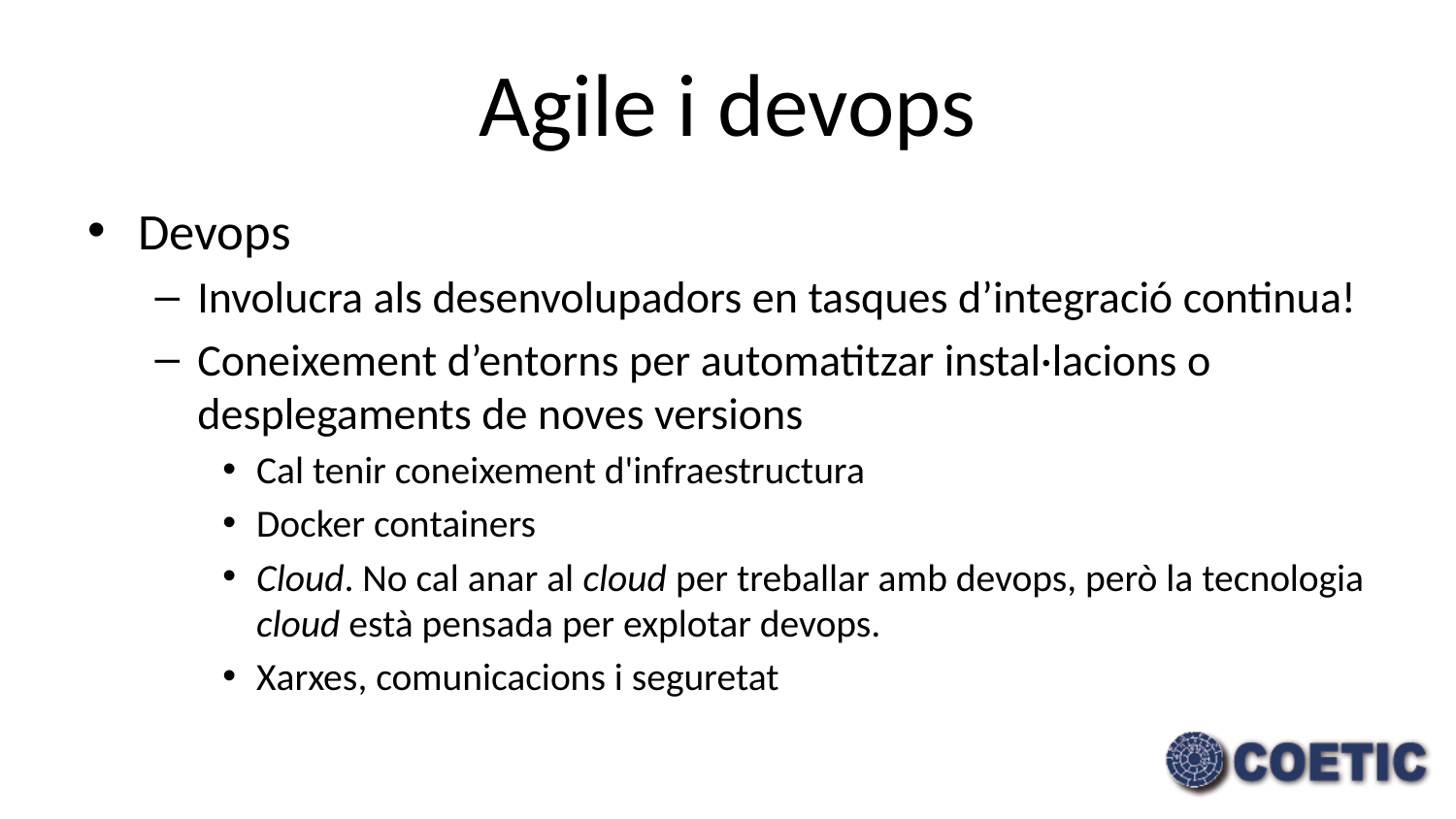

# Agile i devops
Devops
Involucra als desenvolupadors en tasques d’integració continua!
Coneixement d’entorns per automatitzar instal·lacions o desplegaments de noves versions
Cal tenir coneixement d'infraestructura
Docker containers
Cloud. No cal anar al cloud per treballar amb devops, però la tecnologia cloud està pensada per explotar devops.
Xarxes, comunicacions i seguretat